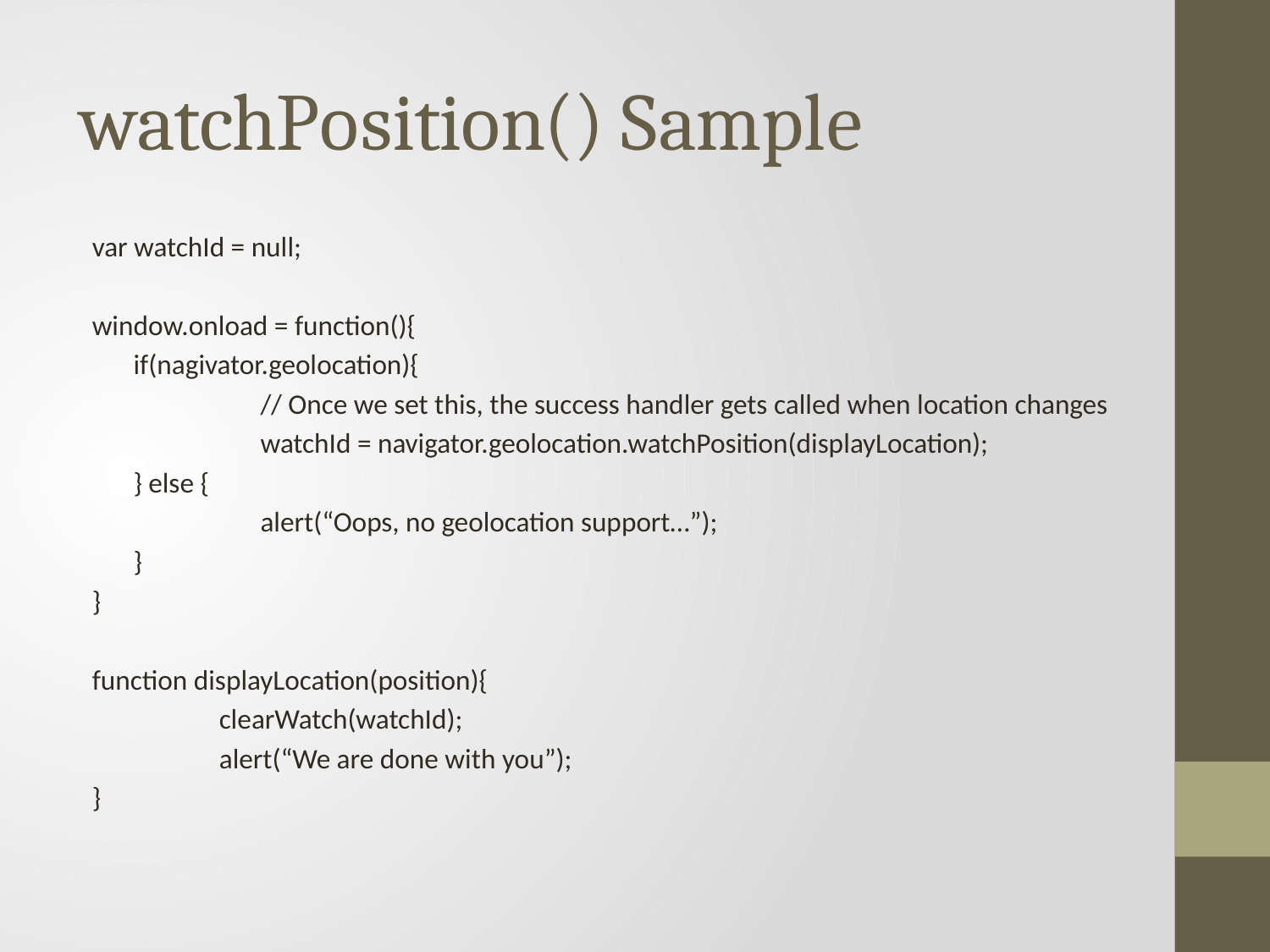

# watchPosition() Sample
var watchId = null;

window.onload = function(){
if(nagivator.geolocation){
	// Once we set this, the success handler gets called when location changes
	watchId = navigator.geolocation.watchPosition(displayLocation);
} else {
	alert(“Oops, no geolocation support…”);
}
}

function displayLocation(position){
	clearWatch(watchId);
	alert(“We are done with you”);
}